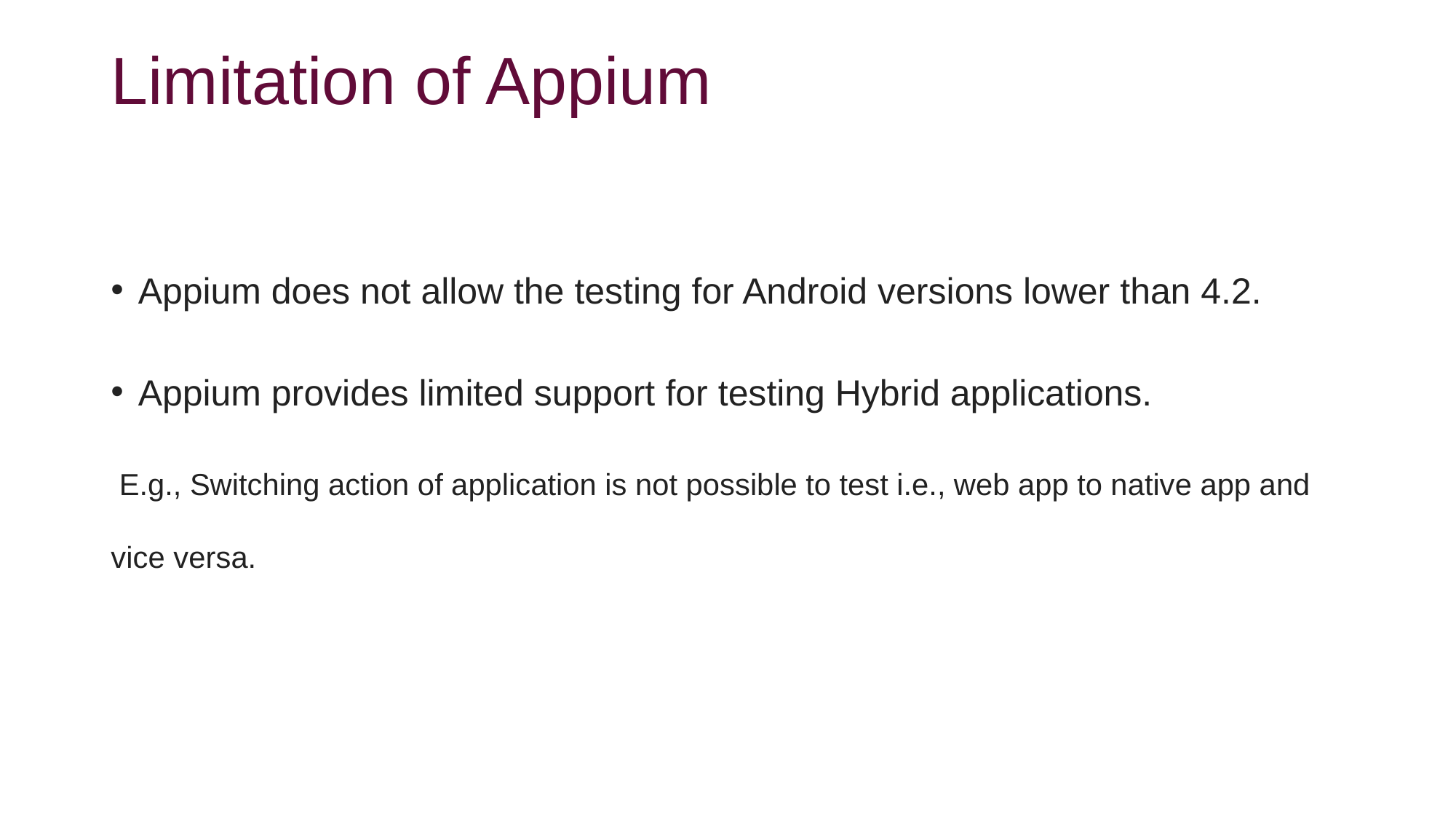

# Limitation of Appium
Appium does not allow the testing for Android versions lower than 4.2.
Appium provides limited support for testing Hybrid applications.
 E.g., Switching action of application is not possible to test i.e., web app to native app and vice versa.